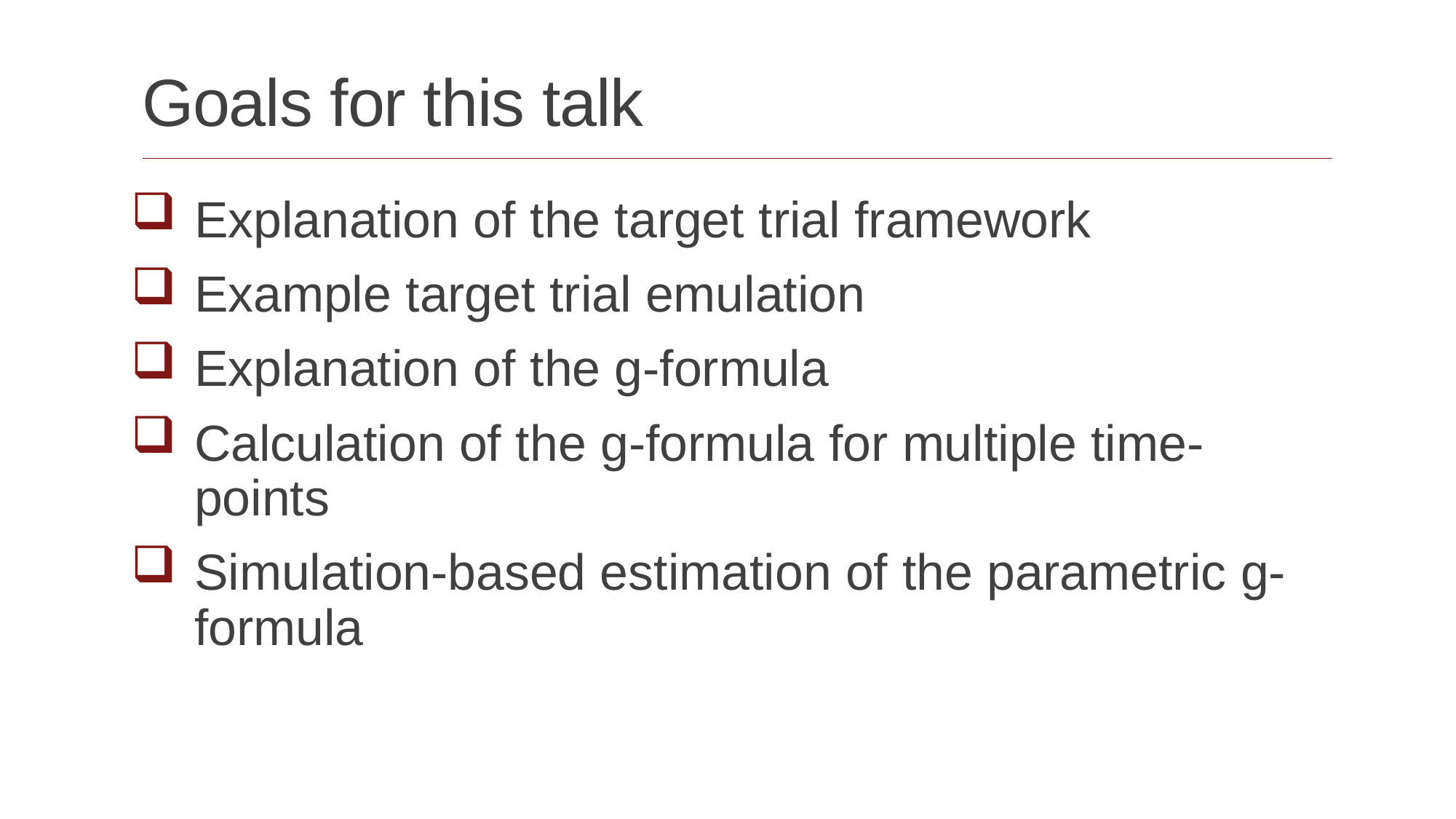

# Goals for this talk
Explanation of the target trial framework
Example target trial emulation
Explanation of the g-formula
Calculation of the g-formula for multiple time-points
Simulation-based estimation of the parametric g-formula